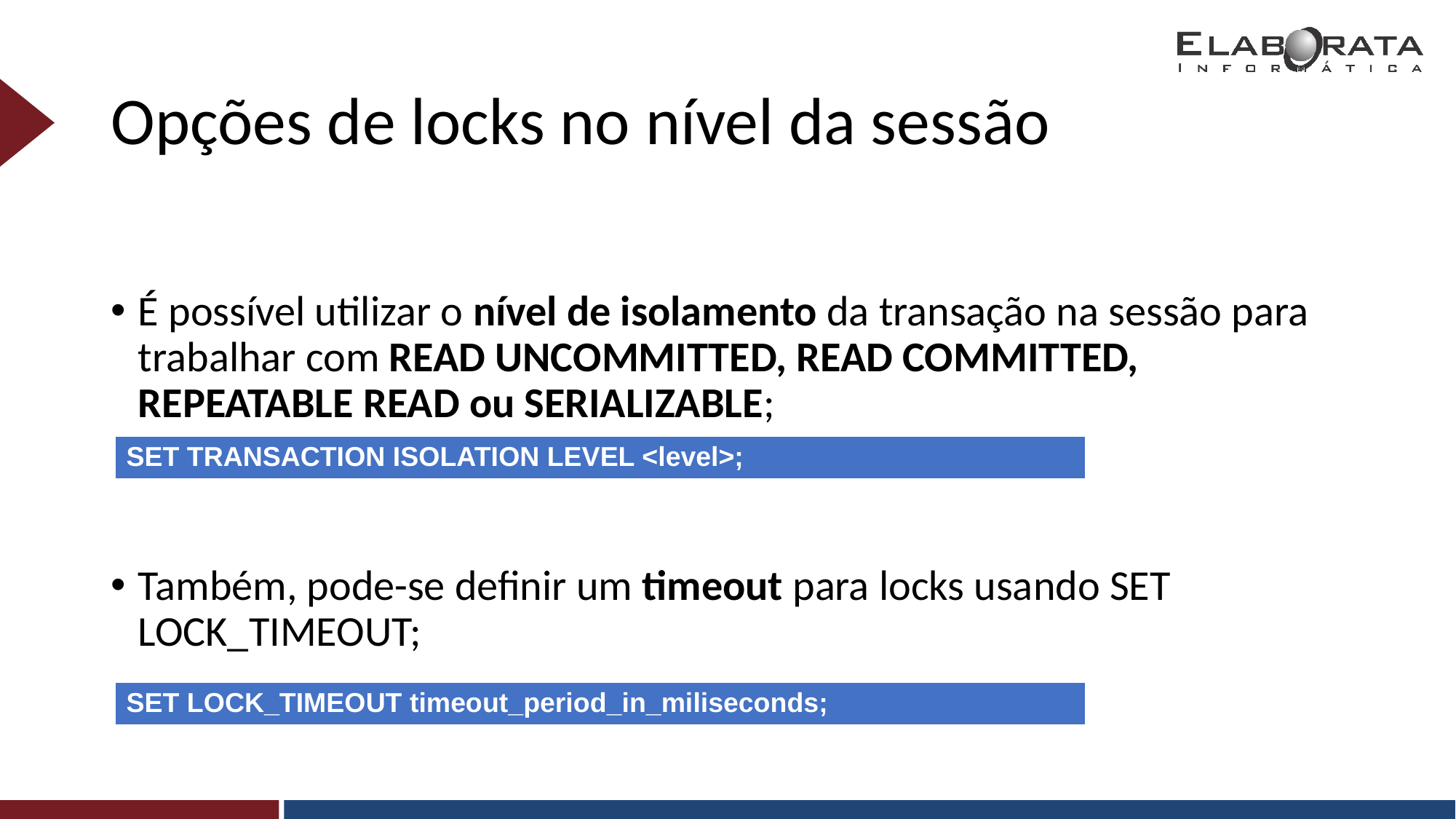

# Opções de locks no nível da sessão

É possível utilizar o nível de isolamento da transação na sessão para trabalhar com READ UNCOMMITTED, READ COMMITTED, REPEATABLE READ ou SERIALIZABLE;

Também, pode-se definir um timeout para locks usando SET LOCK_TIMEOUT;
| SET TRANSACTION ISOLATION LEVEL <level>; |
| --- |
| SET LOCK\_TIMEOUT timeout\_period\_in\_miliseconds; |
| --- |